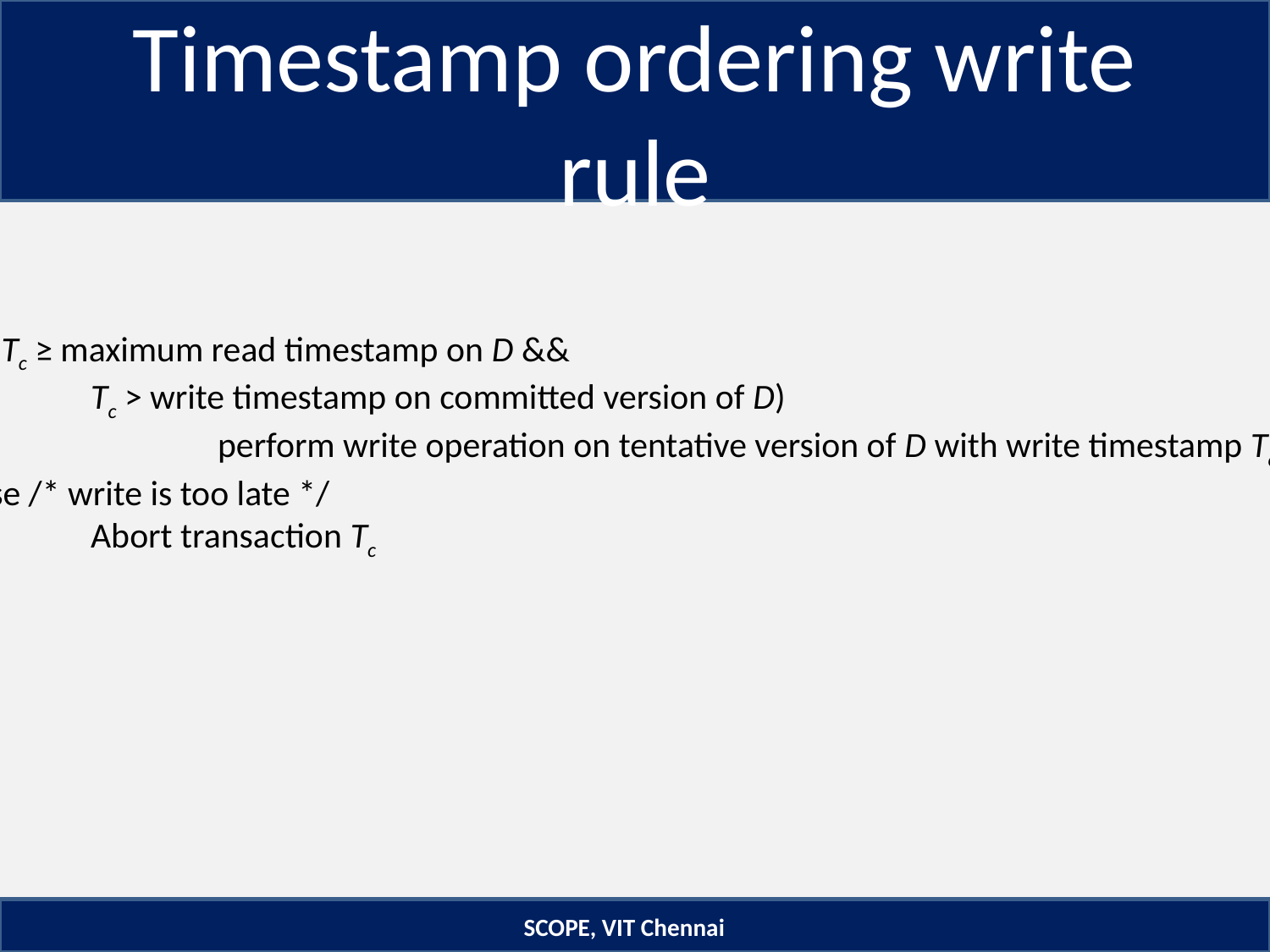

# Timestamp ordering write rule

if (Tc ≥ maximum read timestamp on D &&
	Tc > write timestamp on committed version of D)
		perform write operation on tentative version of D with write timestamp Tc
else /* write is too late */
	Abort transaction Tc
SCOPE, VIT Chennai